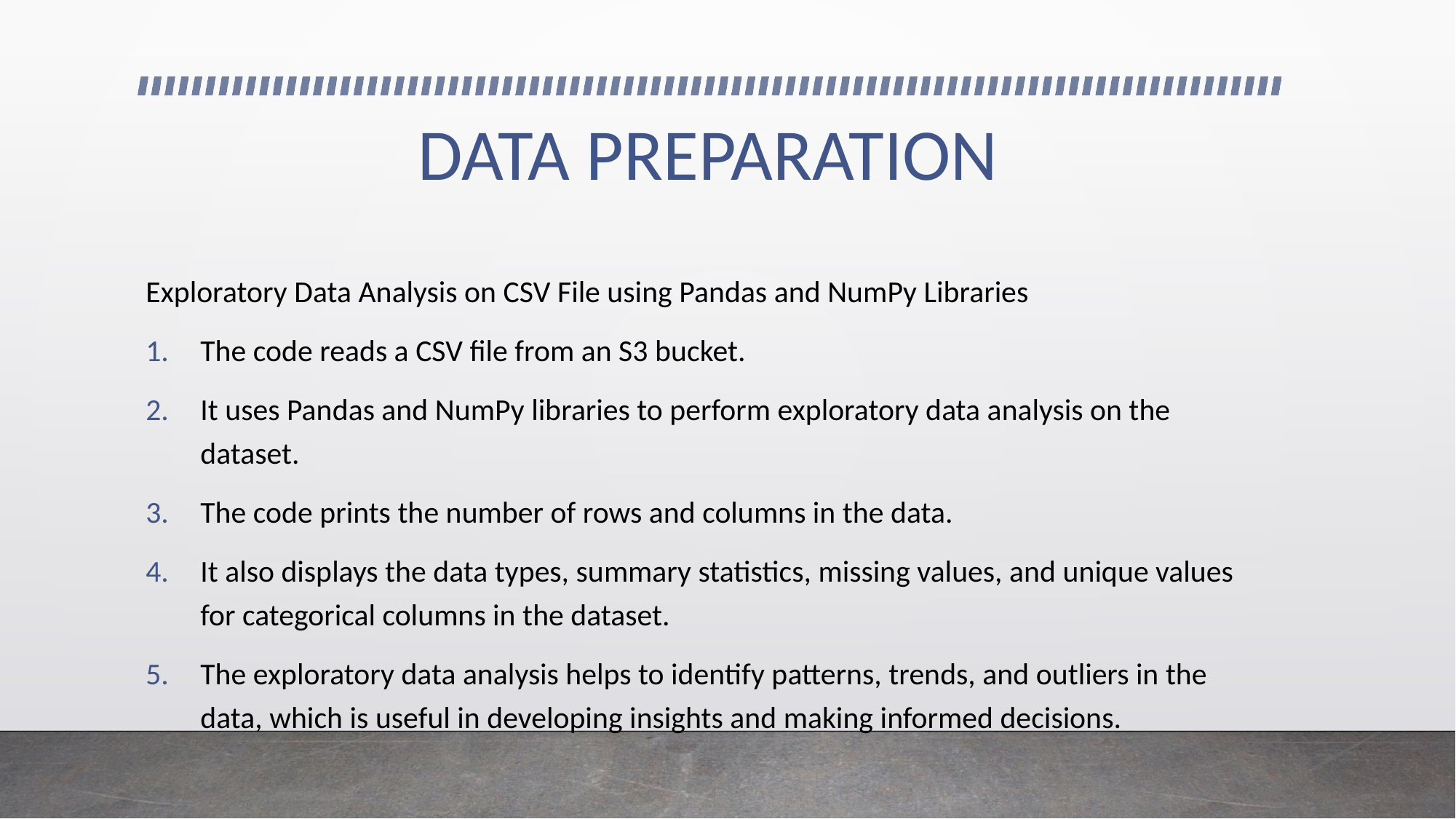

# DATA PREPARATION
Exploratory Data Analysis on CSV File using Pandas and NumPy Libraries
The code reads a CSV file from an S3 bucket.
It uses Pandas and NumPy libraries to perform exploratory data analysis on the dataset.
The code prints the number of rows and columns in the data.
It also displays the data types, summary statistics, missing values, and unique values for categorical columns in the dataset.
The exploratory data analysis helps to identify patterns, trends, and outliers in the data, which is useful in developing insights and making informed decisions.